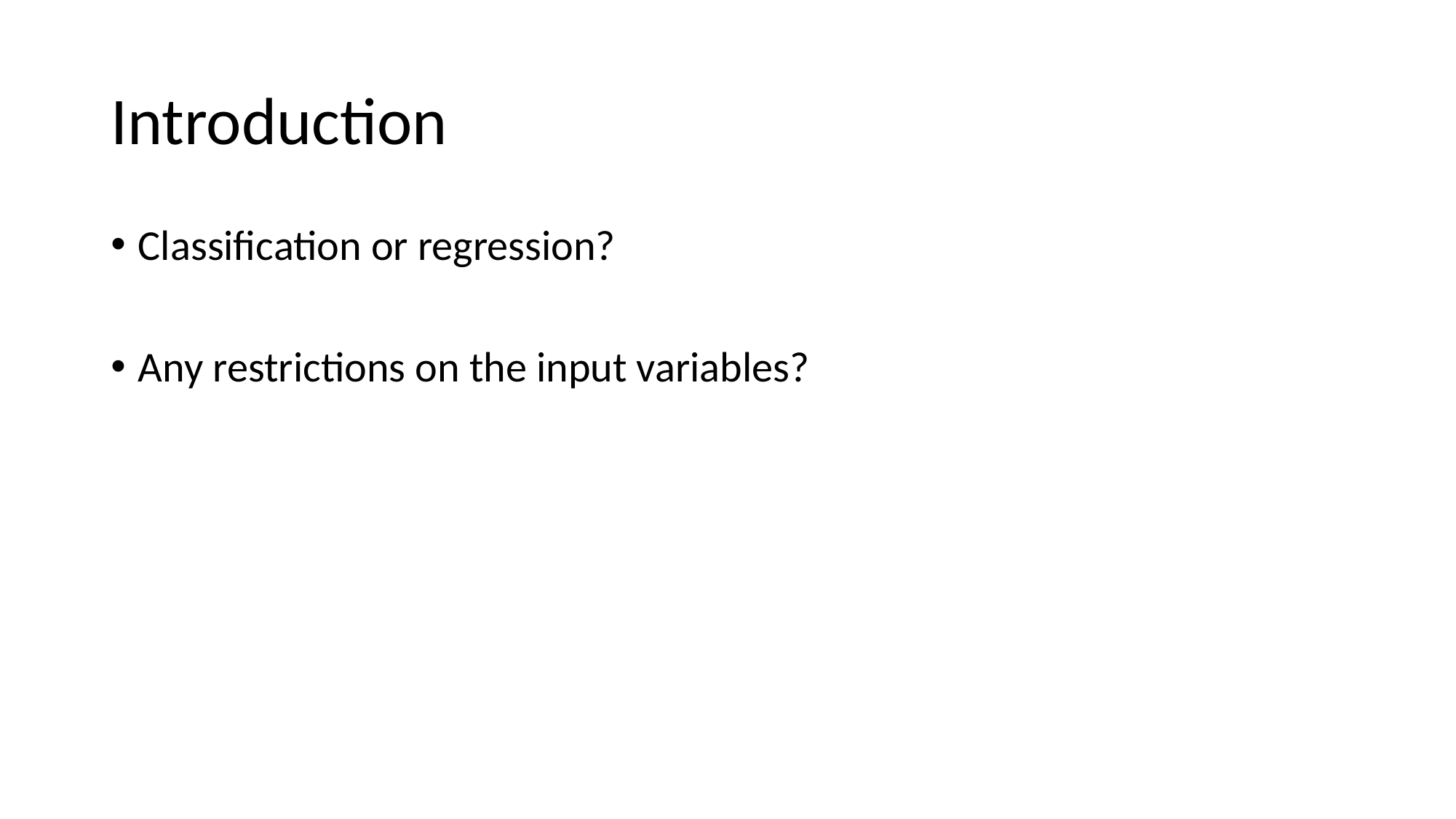

# Introduction
Classification or regression?

Any restrictions on the input variables?